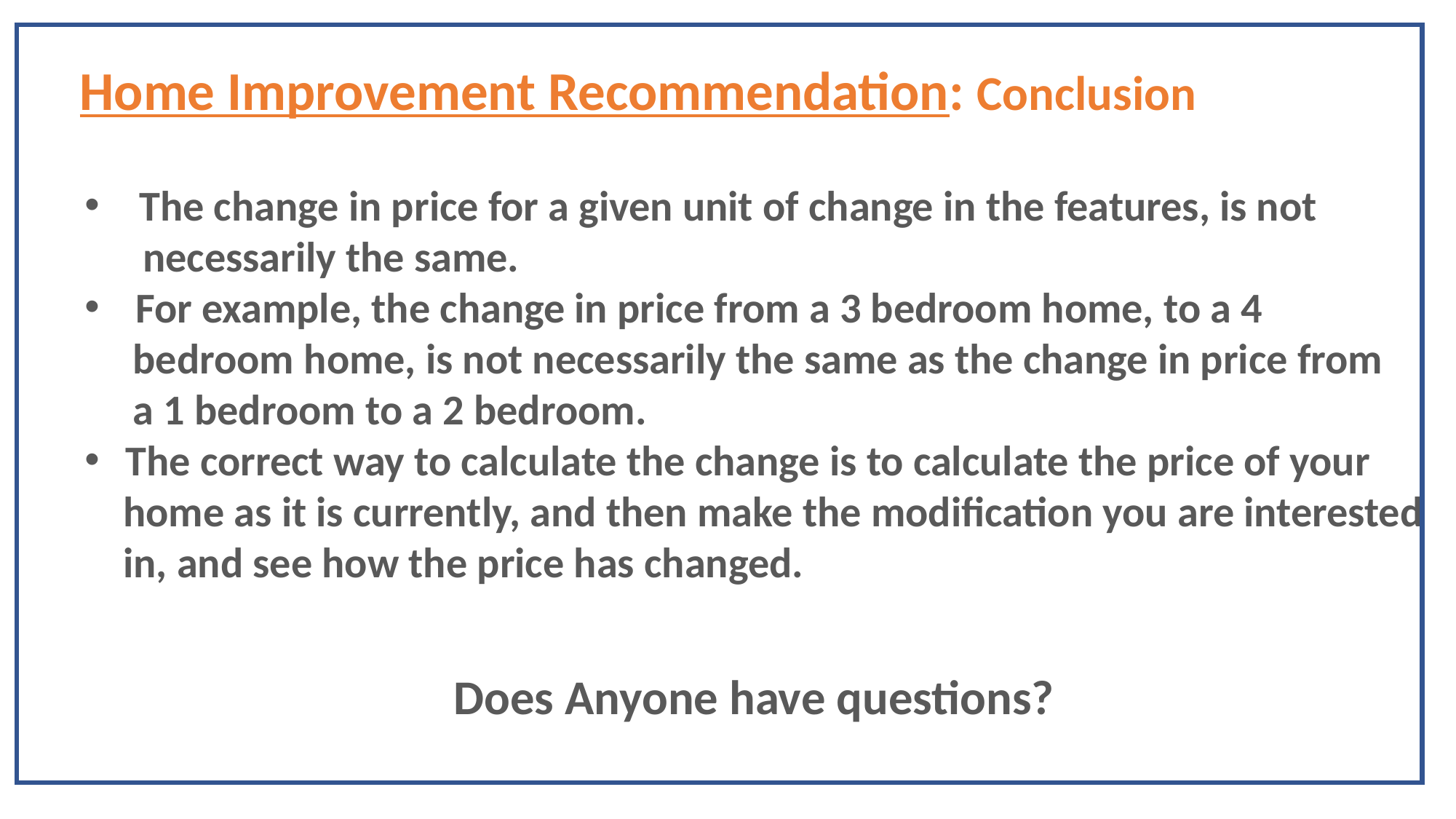

Home Improvement Recommendation: Conclusion
The change in price for a given unit of change in the features, is not
      necessarily the same.
 For example, the change in price from a 3 bedroom home, to a 4
     bedroom home, is not necessarily the same as the change in price from
     a 1 bedroom to a 2 bedroom.
The correct way to calculate the change is to calculate the price of your
    home as it is currently, and then make the modification you are interested
    in, and see how the price has changed.

Does Anyone have questions?